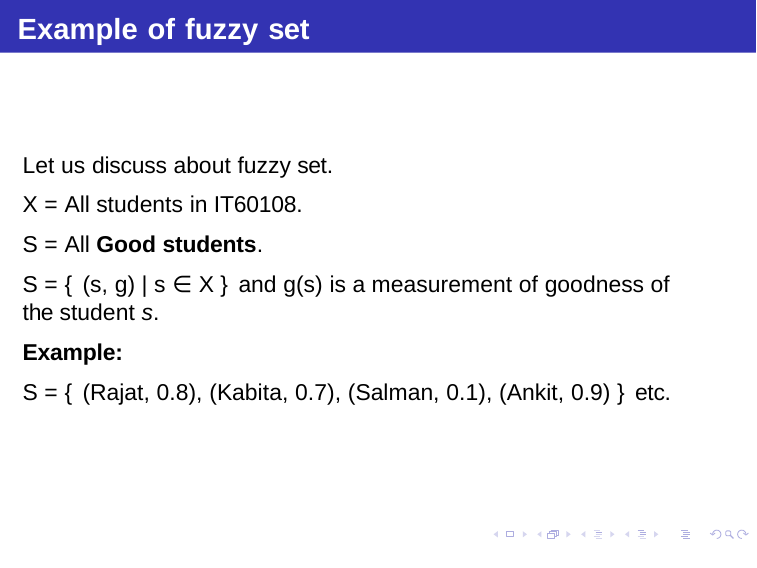

# Example of fuzzy set
Let us discuss about fuzzy set. X = All students in IT60108.
S = All Good students.
S = { (s, g) | s ∈ X } and g(s) is a measurement of goodness of the student s.
Example:
S = { (Rajat, 0.8), (Kabita, 0.7), (Salman, 0.1), (Ankit, 0.9) } etc.
Debasis Samanta (IIT Kharagpur)
Soft Computing Applications
07.01.2015
11 / 69